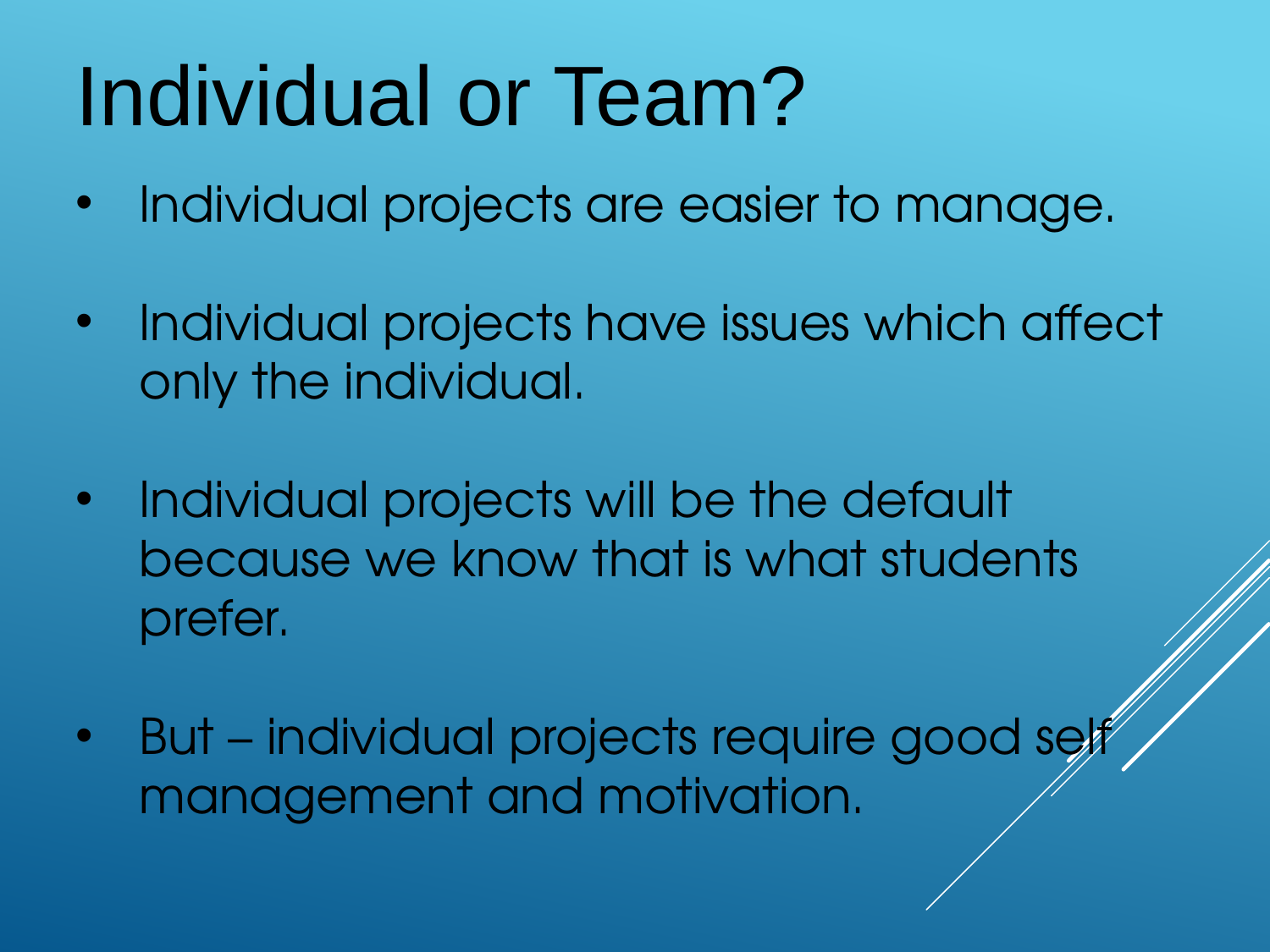

Individual or Team?
Individual projects are easier to manage.

Individual projects have issues which affect only the individual.

Individual projects will be the default because we know that is what students prefer.

But – individual projects require good self management and motivation.